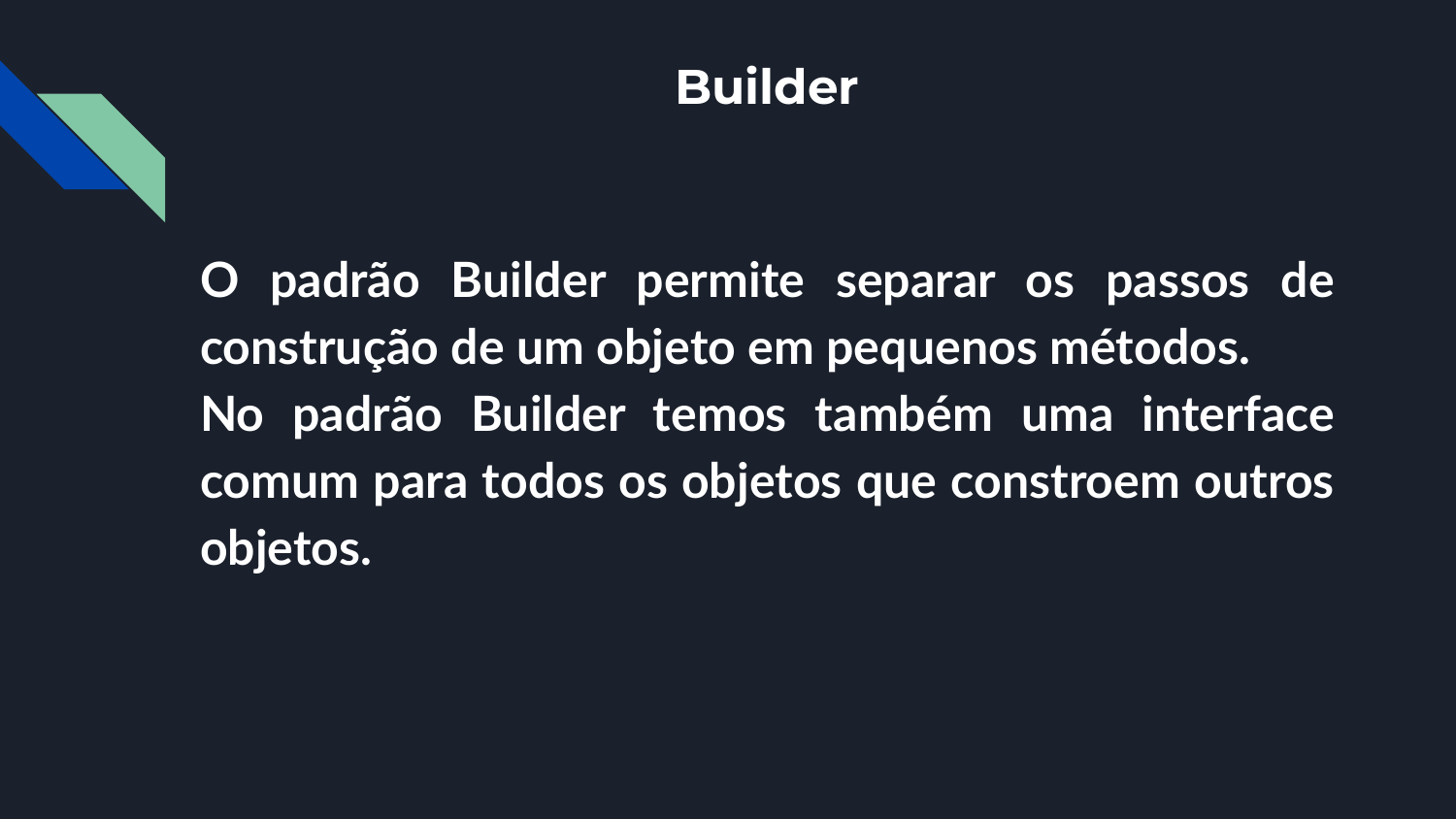

# Builder
O padrão Builder permite separar os passos de construção de um objeto em pequenos métodos.
No padrão Builder temos também uma interface comum para todos os objetos que constroem outros objetos.